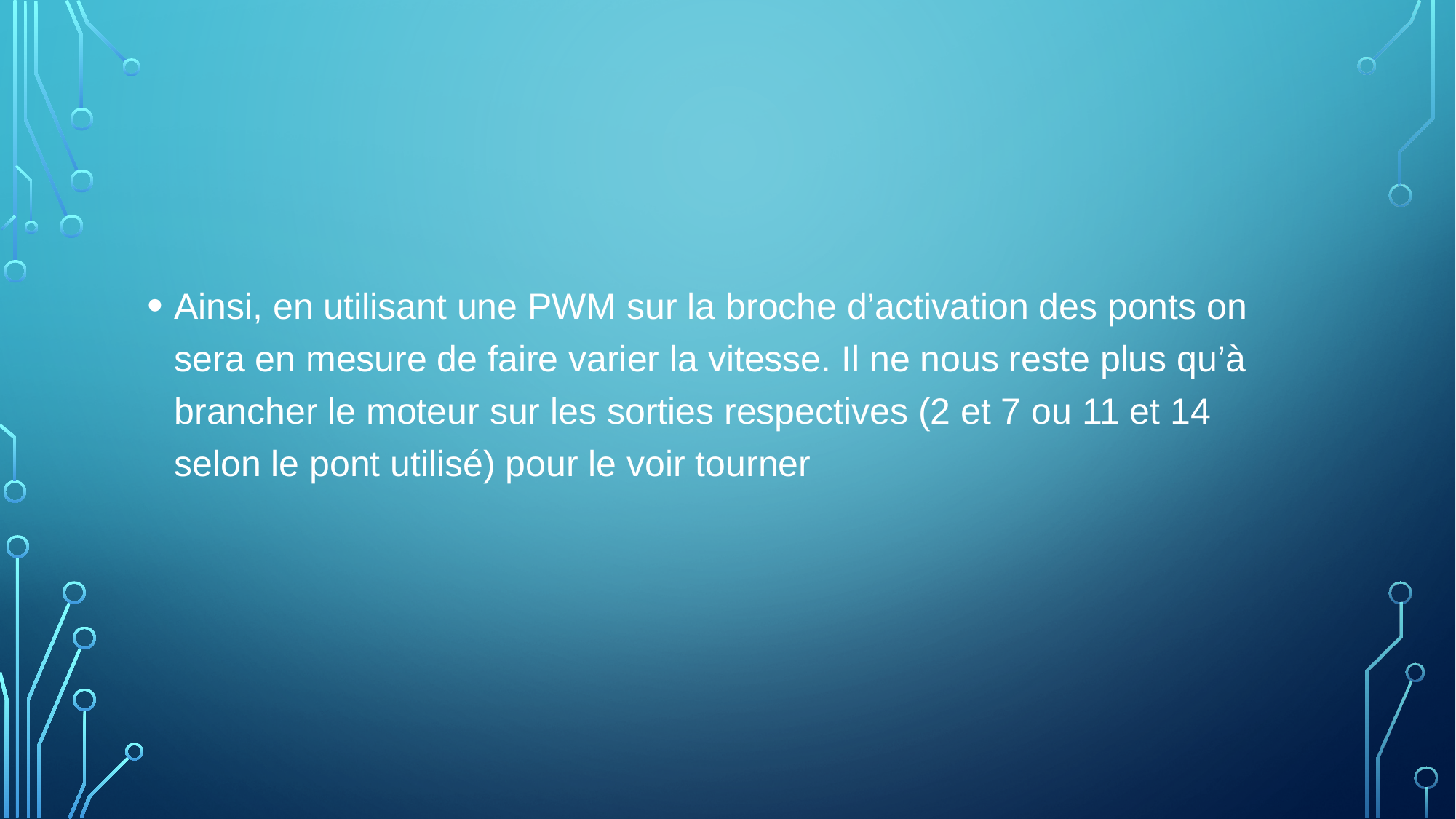

Ainsi, en utilisant une PWM sur la broche d’activation des ponts on sera en mesure de faire varier la vitesse. Il ne nous reste plus qu’à brancher le moteur sur les sorties respectives (2 et 7 ou 11 et 14 selon le pont utilisé) pour le voir tourner